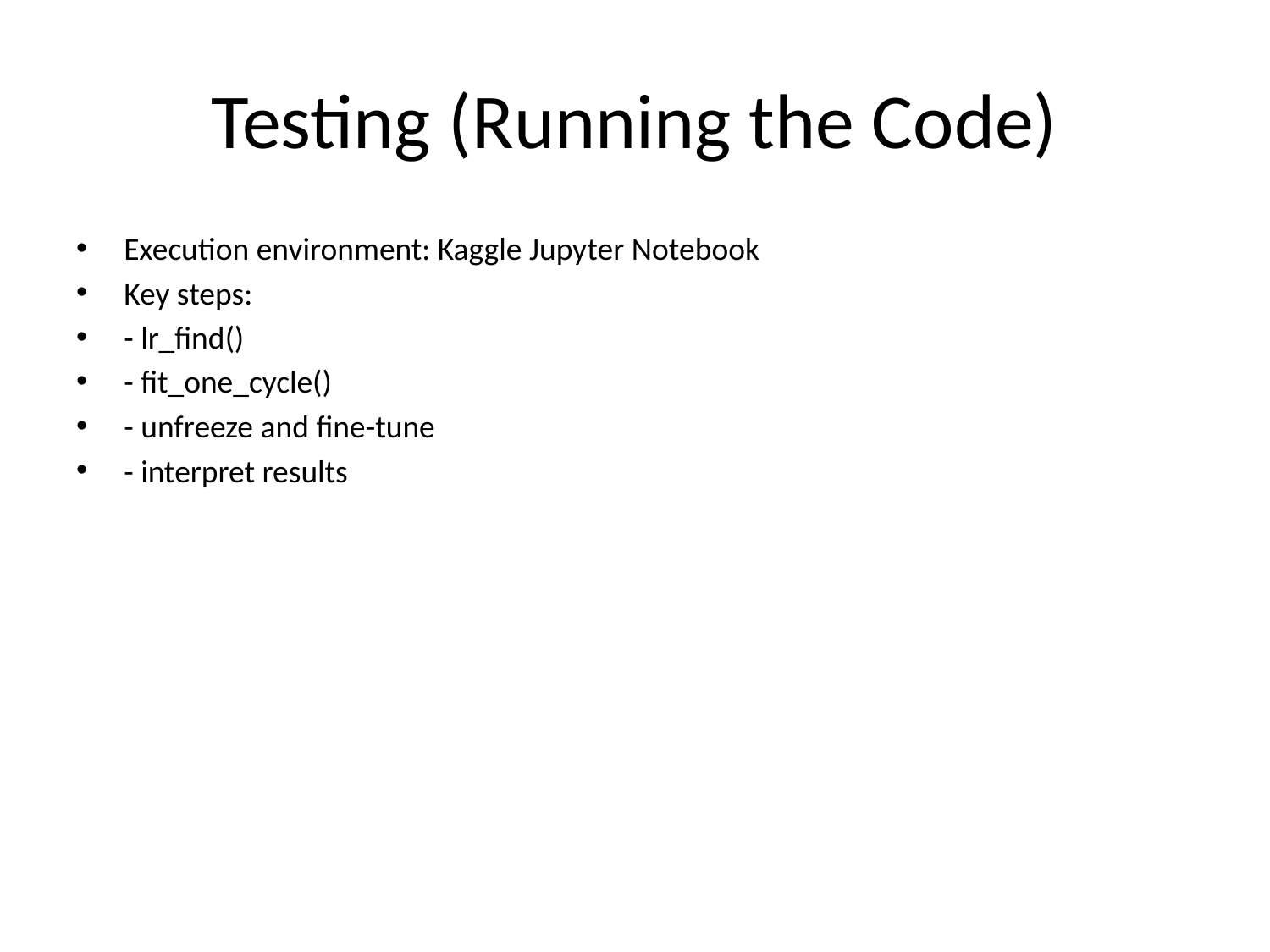

# Testing (Running the Code)
Execution environment: Kaggle Jupyter Notebook
Key steps:
- lr_find()
- fit_one_cycle()
- unfreeze and fine-tune
- interpret results